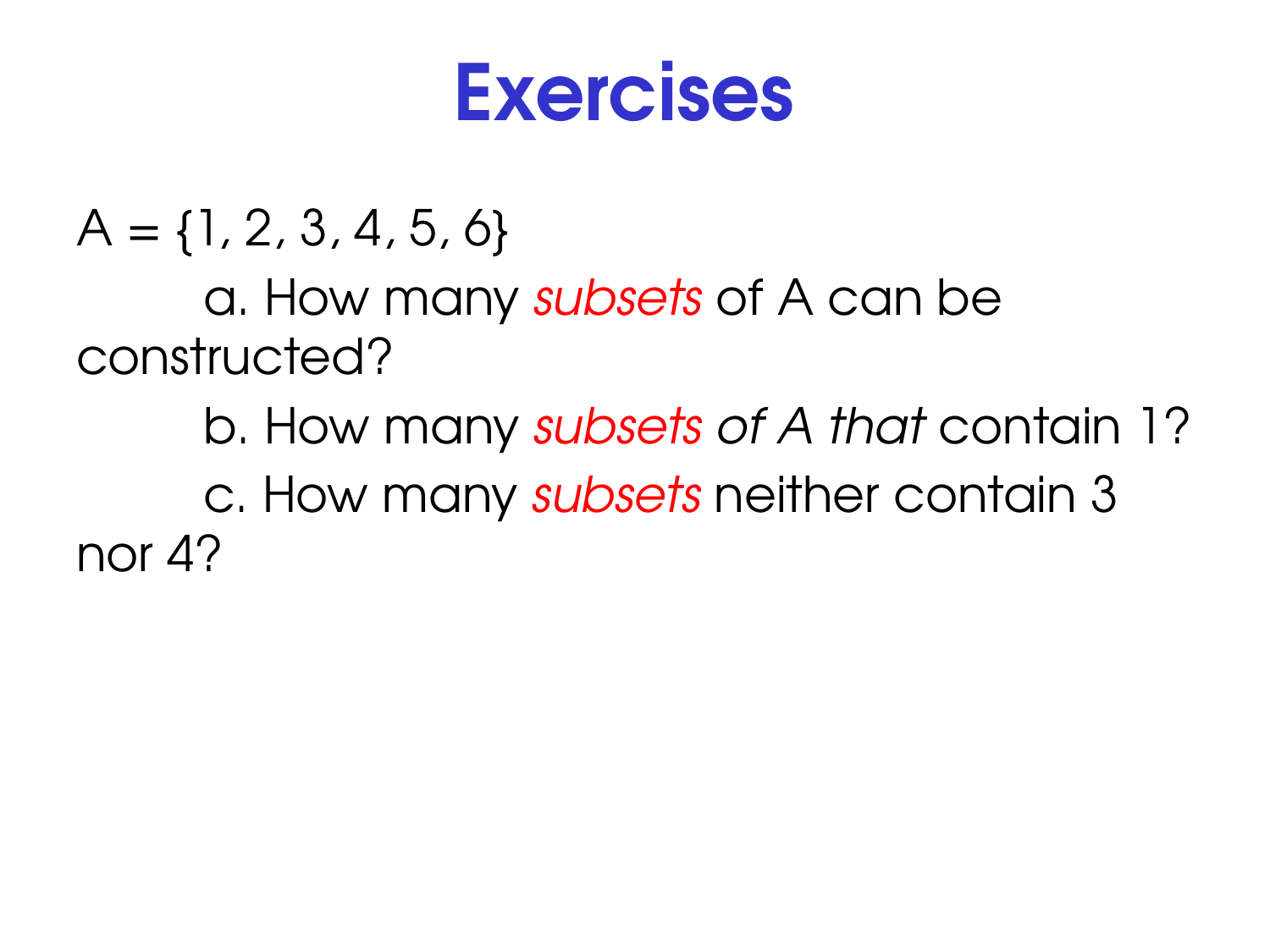

# Exercises
A = {1, 2, 3, 4, 5, 6}
	a. How many subsets of A can be constructed?
	b. How many subsets of A that contain 1?
	c. How many subsets neither contain 3 nor 4?